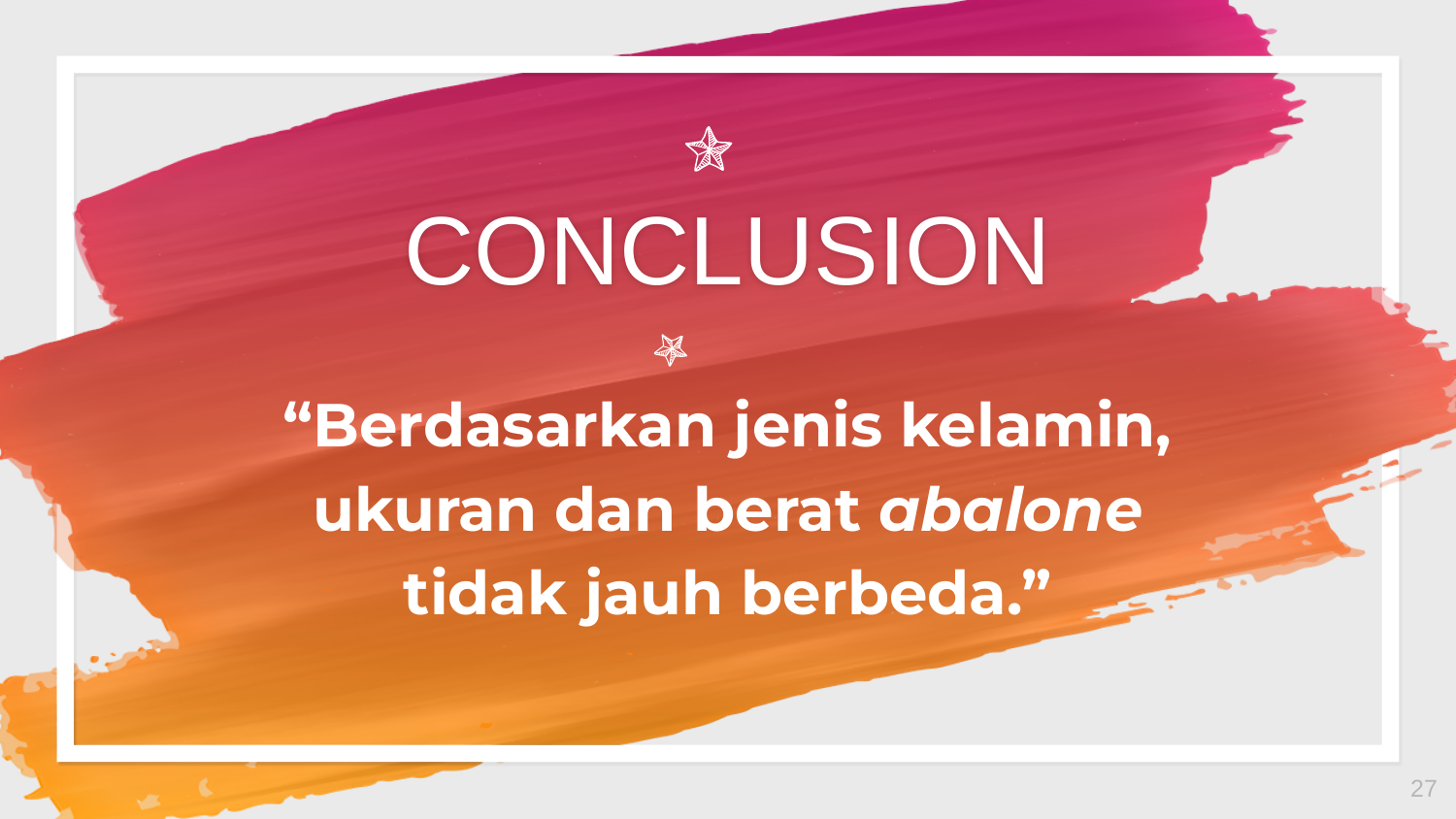

CONCLUSION

“Berdasarkan jenis kelamin, ukuran dan berat abalone tidak jauh berbeda.”
27